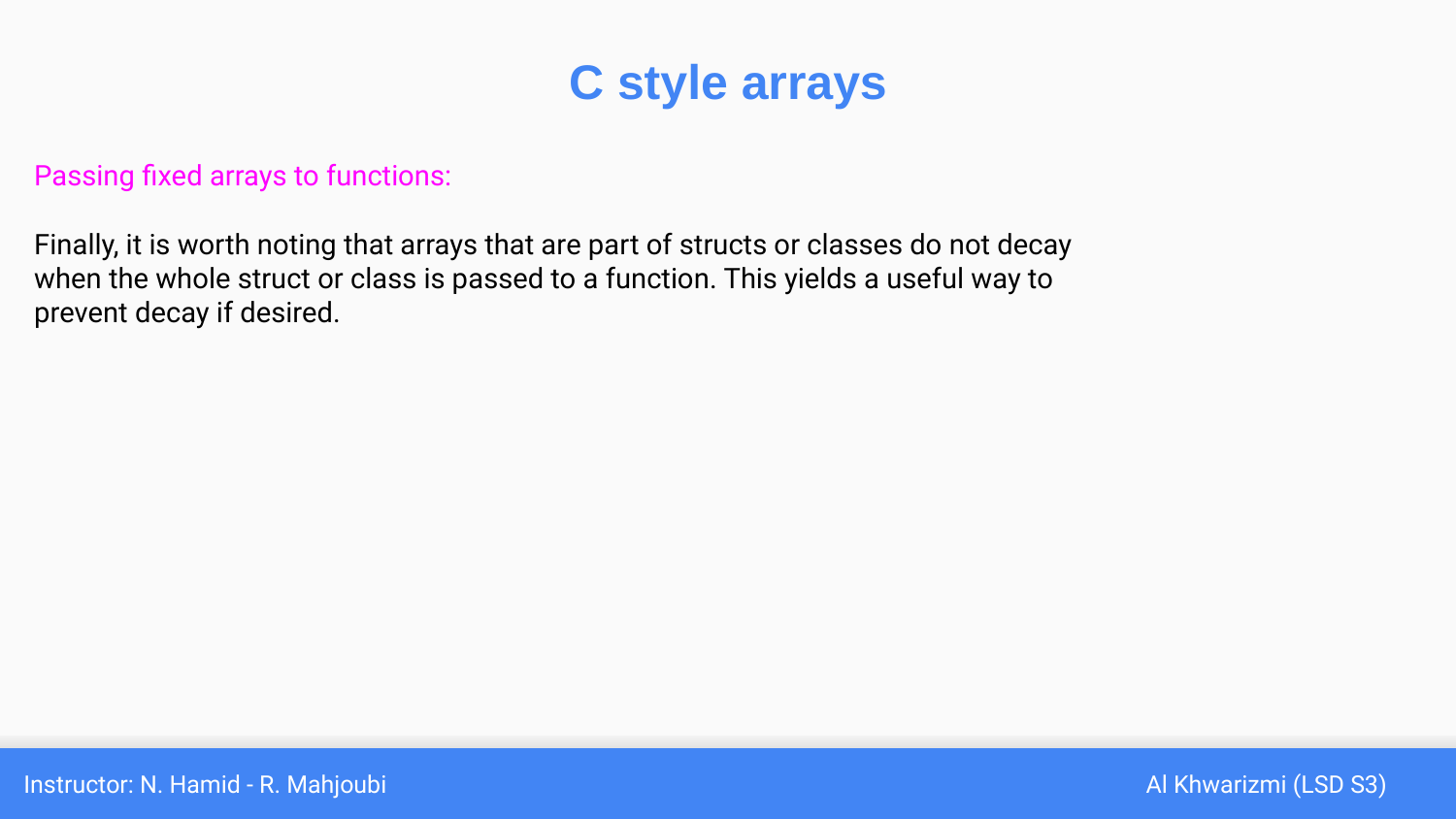

C style arrays
Passing fixed arrays to functions:
Finally, it is worth noting that arrays that are part of structs or classes do not decay when the whole struct or class is passed to a function. This yields a useful way to prevent decay if desired.
Instructor: N. Hamid - R. Mahjoubi
Al Khwarizmi (LSD S3)